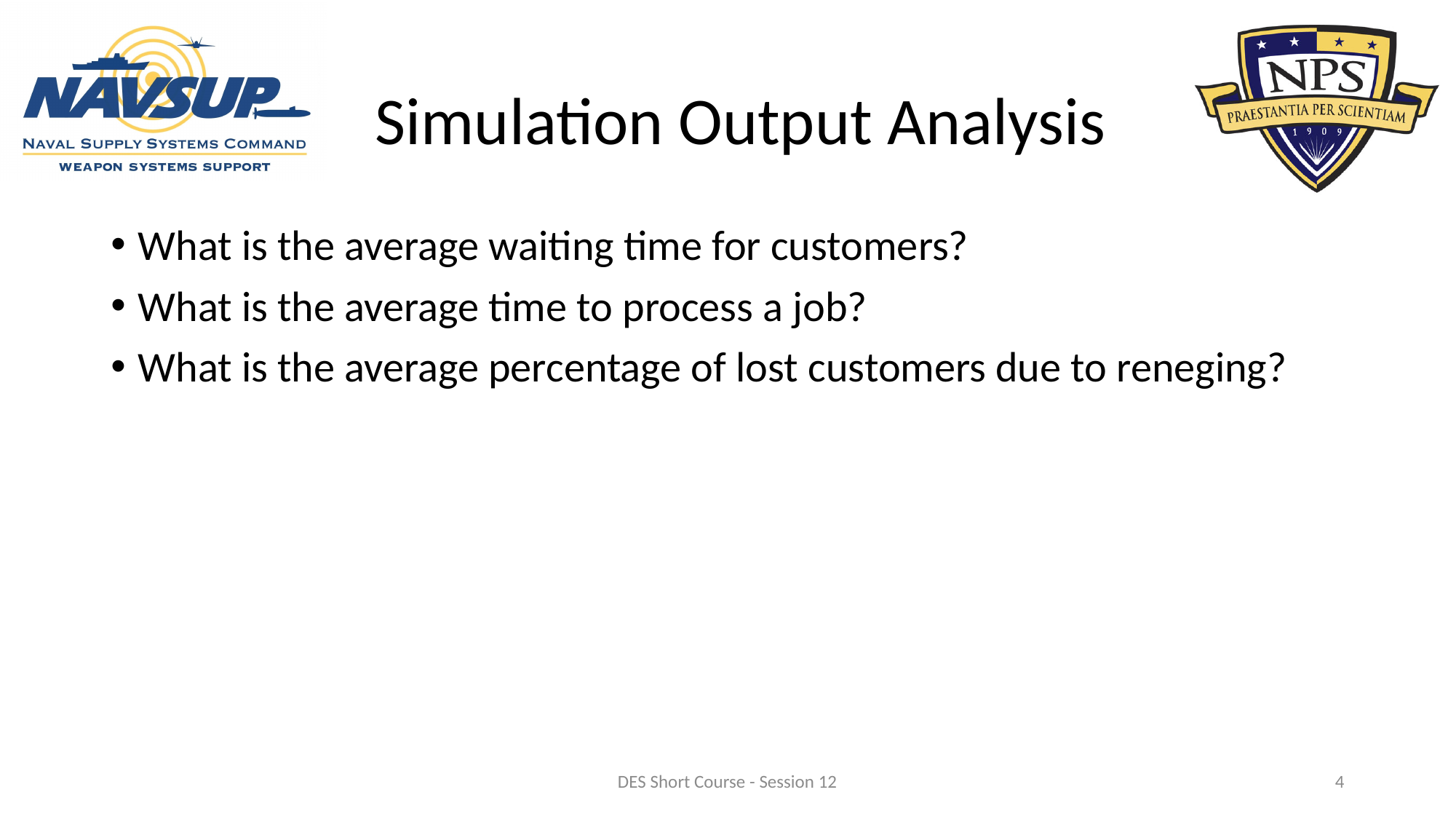

# Simulation Output Analysis
What is the average waiting time for customers?
What is the average time to process a job?
What is the average percentage of lost customers due to reneging?
DES Short Course - Session 12
4